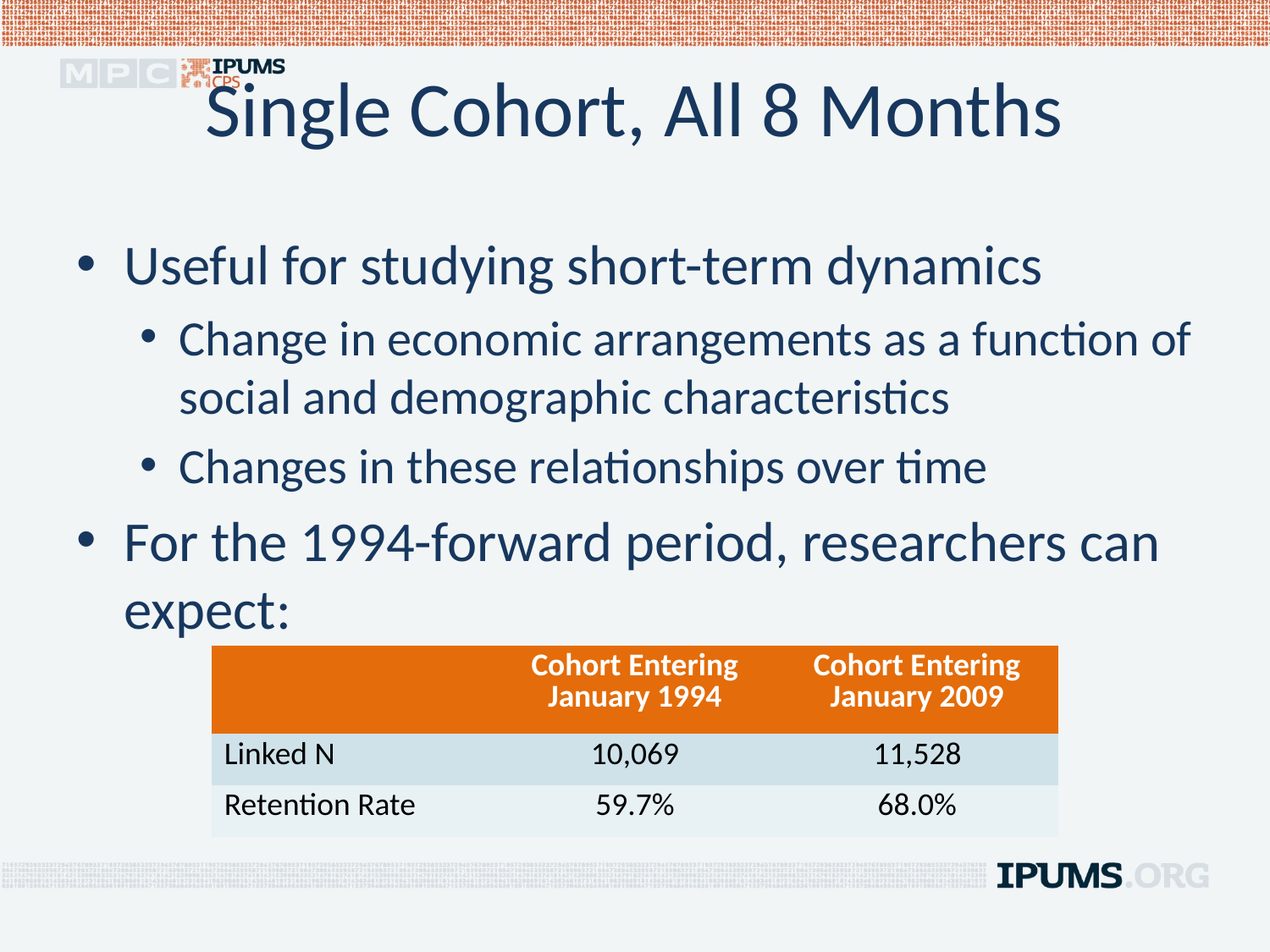

# Single Cohort, All 8 Months
Useful for studying short-term dynamics
Change in economic arrangements as a function of social and demographic characteristics
Changes in these relationships over time
For the 1994-forward period, researchers can expect:
|  | Cohort Entering January 1994 | Cohort Entering January 2009 |
| --- | --- | --- |
| Linked N | 10,069 | 11,528 |
| Retention Rate | 59.7% | 68.0% |